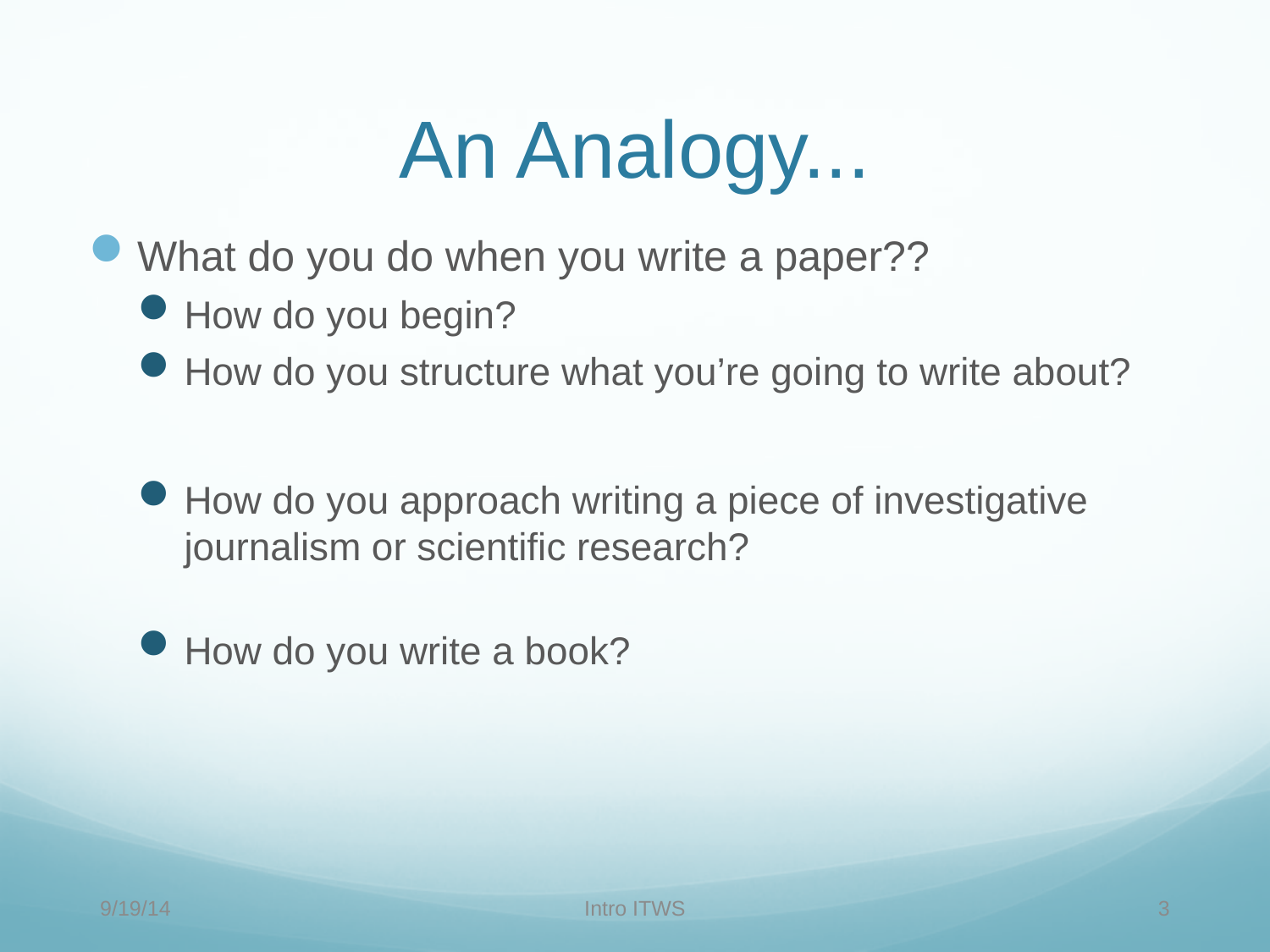

# An Analogy...
What do you do when you write a paper??
How do you begin?
How do you structure what you’re going to write about?

How do you approach writing a piece of investigative journalism or scientific research?
How do you write a book?
9/19/14
Intro ITWS
3